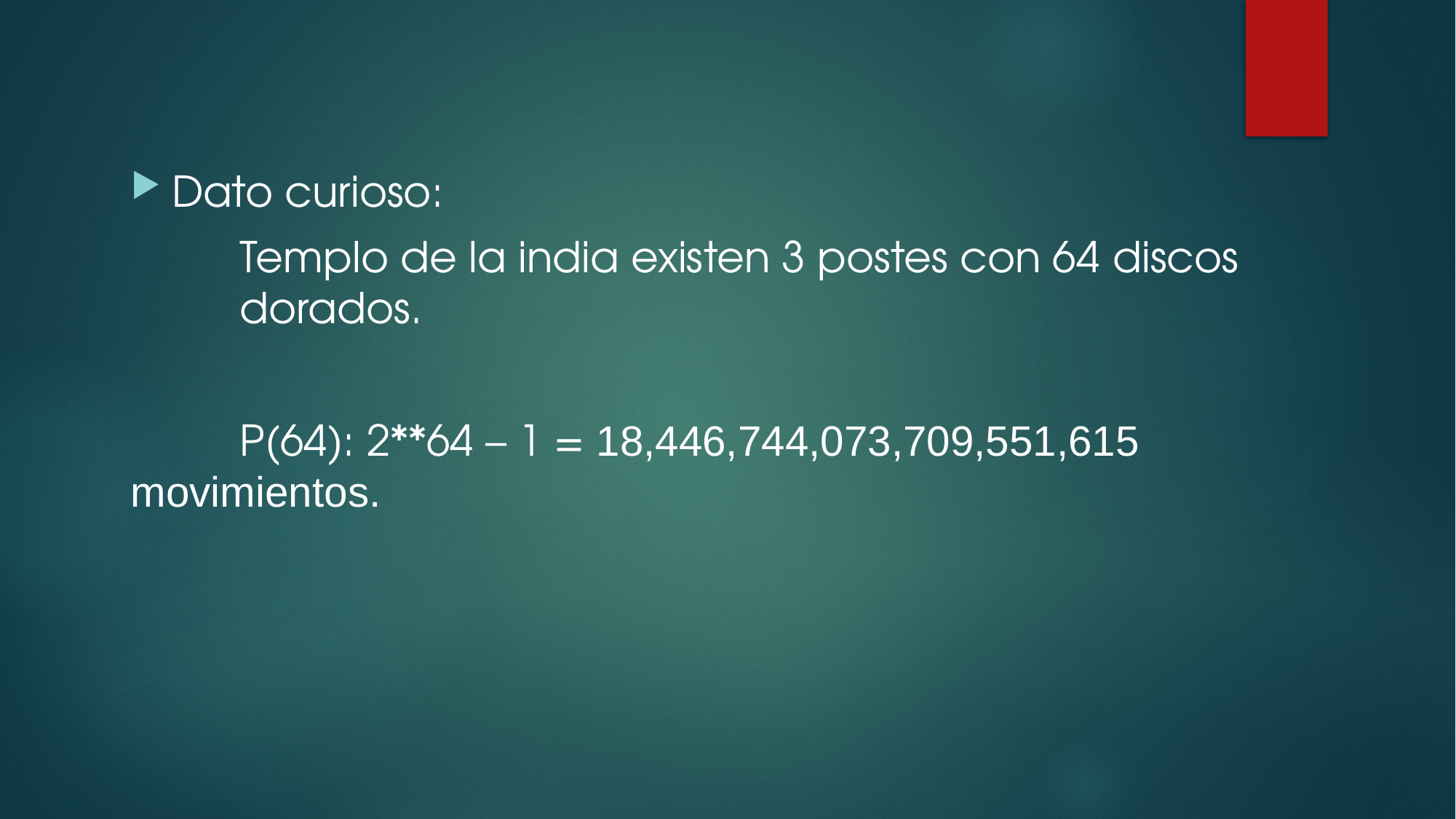

Dato curioso:
	Templo de la india existen 3 postes con 64 	discos 	dorados.

	P(64): 2**64 – 1 = 18,446,744,073,709,551,615 	movimientos.